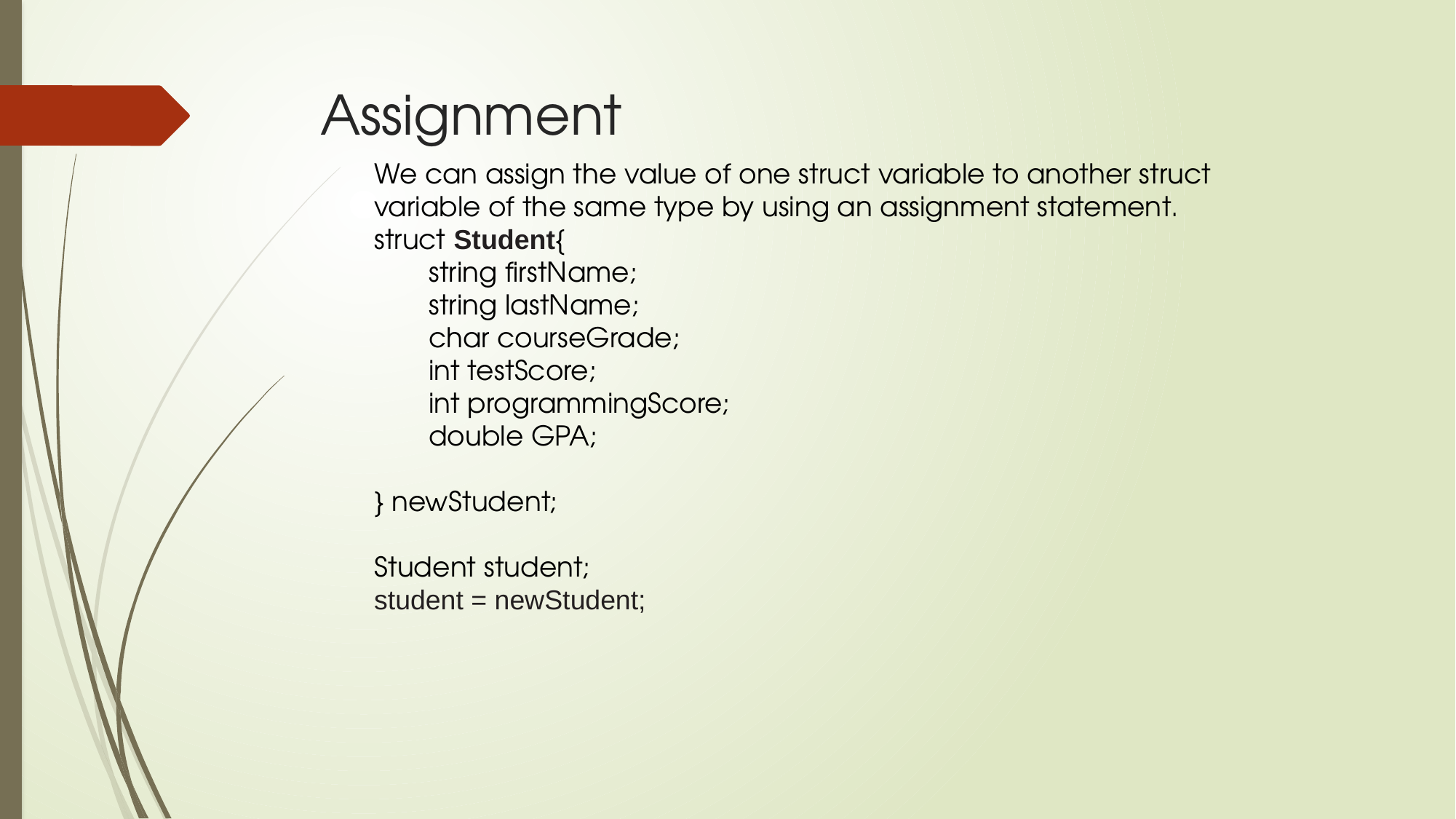

# Assignment
We can assign the value of one struct variable to another struct variable of the same type by using an assignment statement.
struct Student{
string firstName;
string lastName;
char courseGrade;
int testScore;
int programmingScore;
double GPA;

} newStudent;

Student student;
student = newStudent;